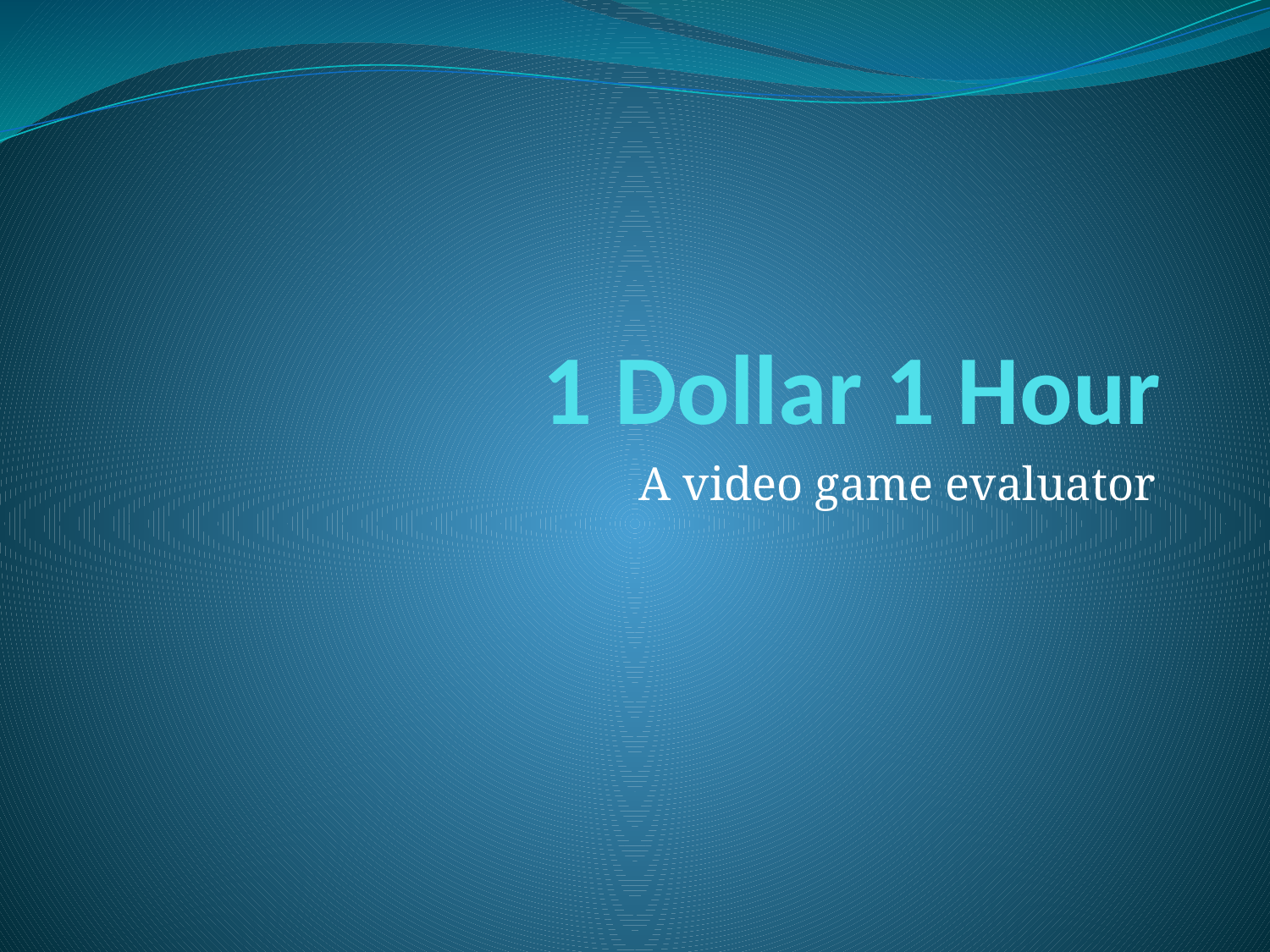

# 1 Dollar 1 Hour
A video game evaluator